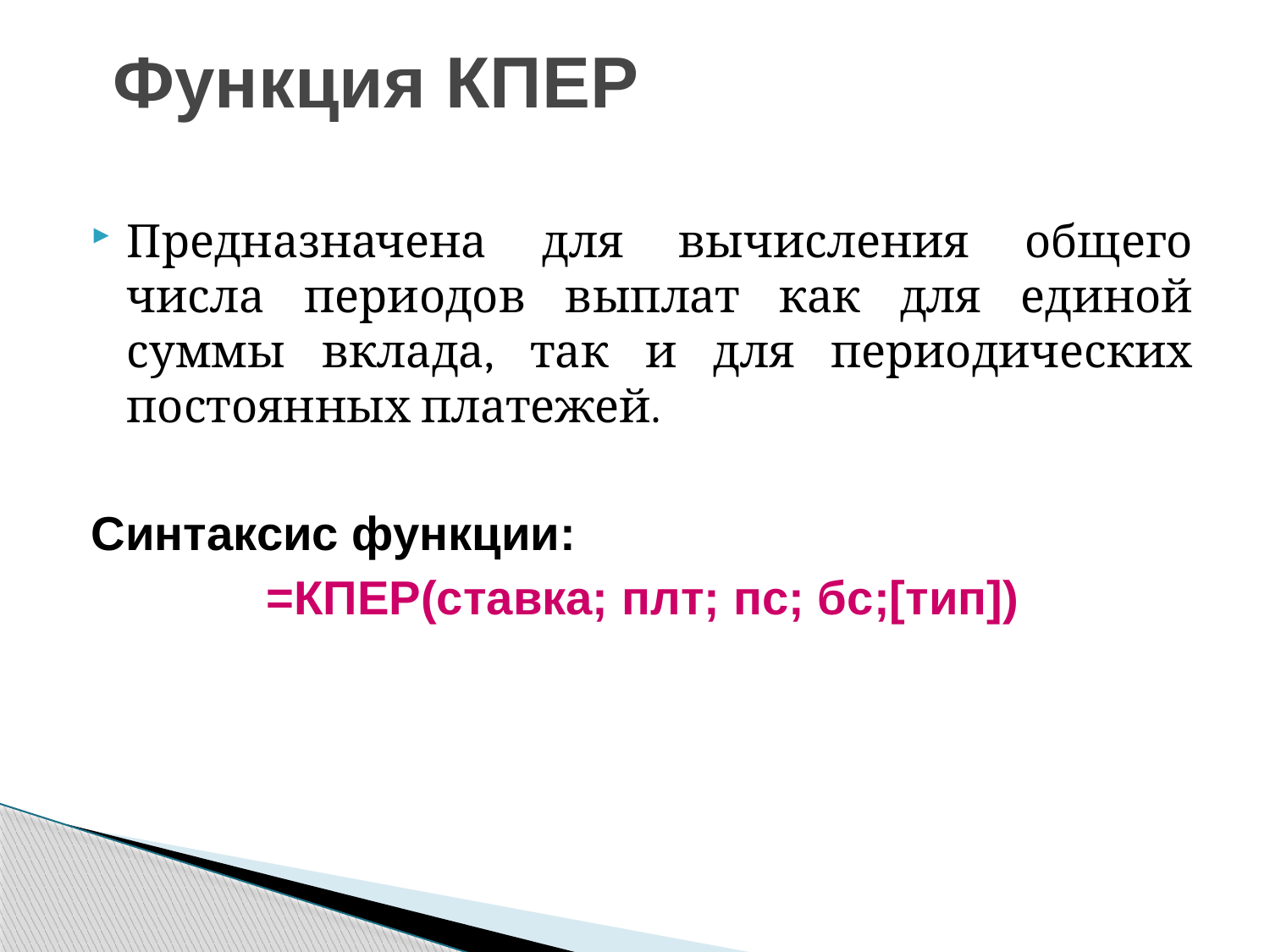

# Функция КПЕР
Предназначена для вычисления общего числа периодов выплат как для единой суммы вклада, так и для периодических постоянных платежей.

Синтаксис функции:
=КПЕР(ставка; плт; пс; бc;[тип])